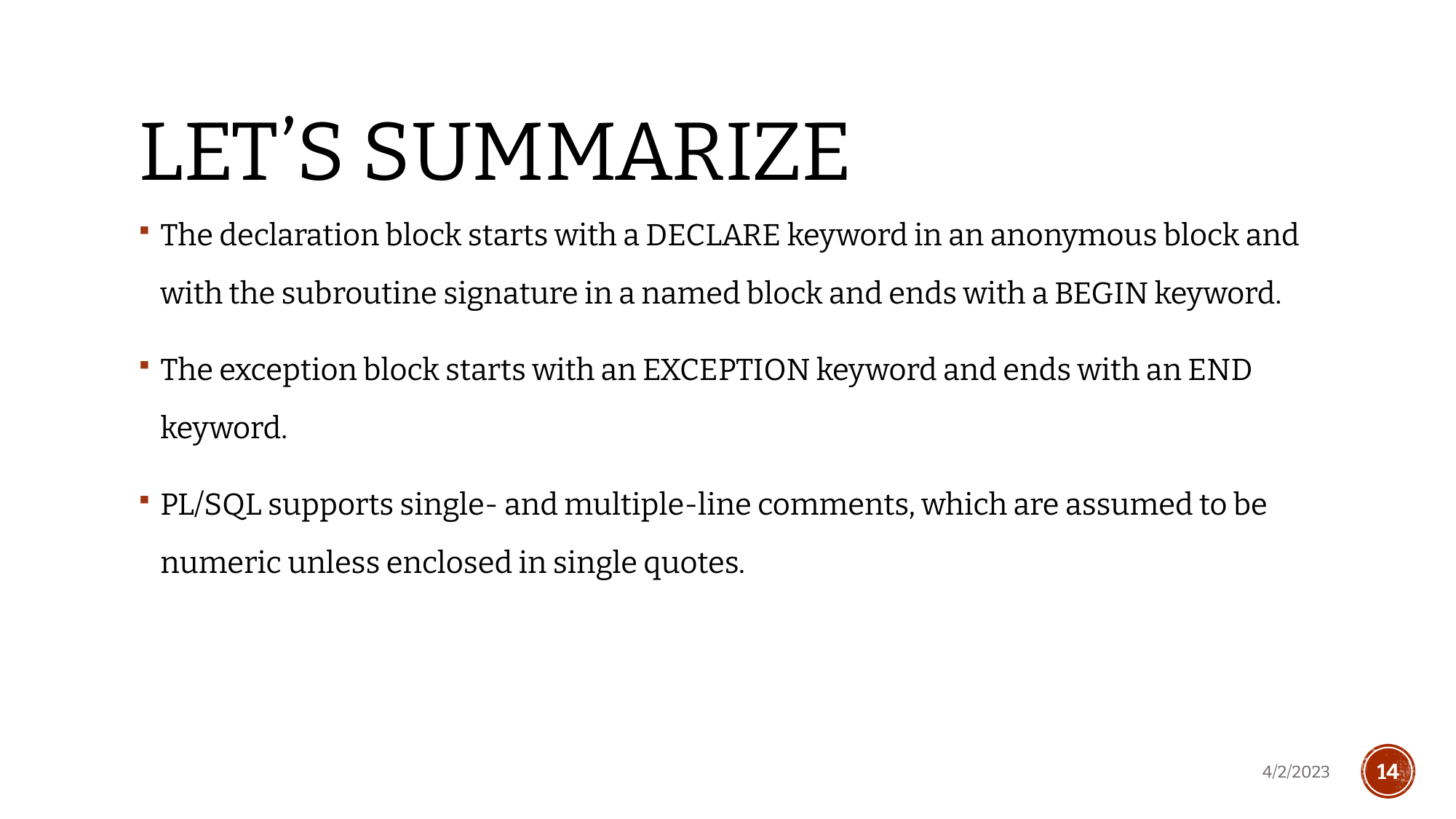

# Let’s Summarize
The declaration block starts with a DECLARE keyword in an anonymous block and with the subroutine signature in a named block and ends with a BEGIN keyword.
The exception block starts with an EXCEPTION keyword and ends with an END keyword.
PL/SQL supports single- and multiple-line comments, which are assumed to be numeric unless enclosed in single quotes.

4/2/2023
14